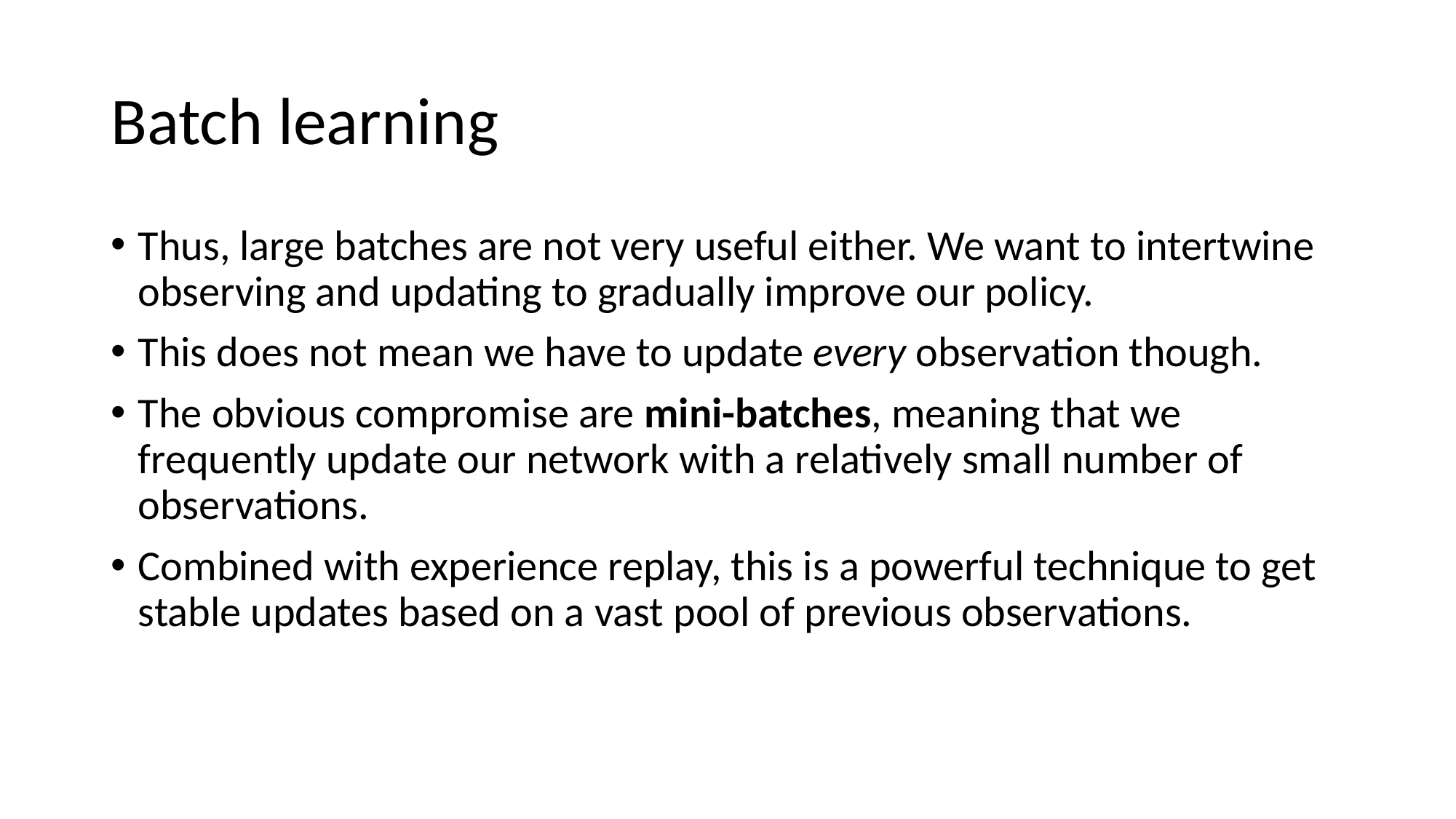

# Batch learning
Thus, large batches are not very useful either. We want to intertwine observing and updating to gradually improve our policy.
This does not mean we have to update every observation though.
The obvious compromise are mini-batches, meaning that we frequently update our network with a relatively small number of observations.
Combined with experience replay, this is a powerful technique to get stable updates based on a vast pool of previous observations.